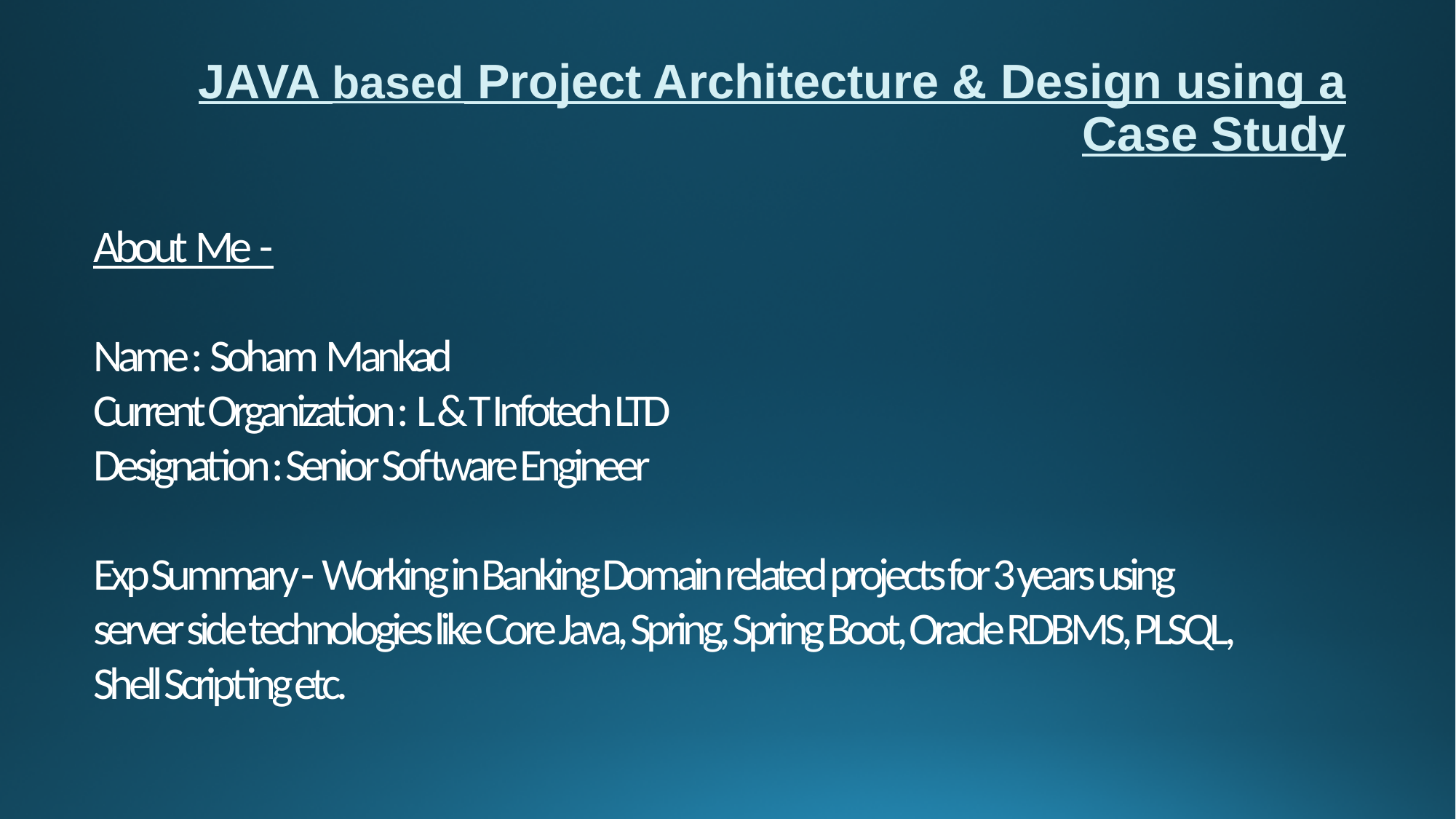

JAVA based Project Architecture & Design using a Case Study
# About  Me  - Name :  Soham  Mankad Current Organization :  L & T Infotech LTD Designation : Senior Software Engineer Exp Summary -  Working in Banking Domain related projects for 3 years using server side technologies like Core Java, Spring, Spring Boot, Oracle RDBMS, PLSQL, Shell Scripting etc.